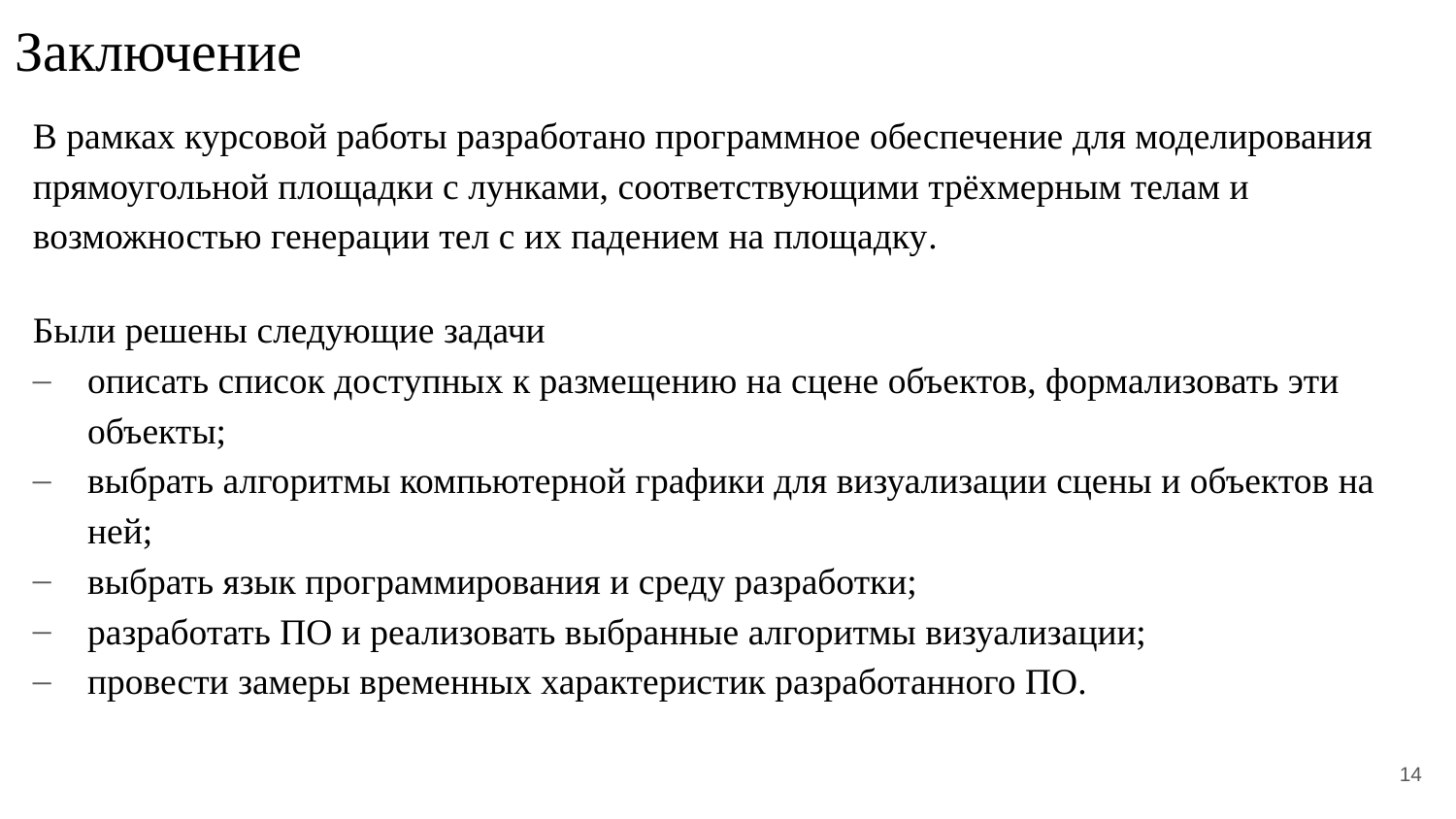

# Заключение
В рамках курсовой работы разработано программное обеспечение для моделирования прямоугольной площадки с лунками, соответствующими трёхмерным телам и возможностью генерации тел с их падением на площадку.
Были решены следующие задачи
описать список доступных к размещению на сцене объектов, формализовать эти объекты;
выбрать алгоритмы компьютерной графики для визуализации сцены и объектов на ней;
выбрать язык программирования и среду разработки;
разработать ПО и реализовать выбранные алгоритмы визуализации;
провести замеры временных характеристик разработанного ПО.

14